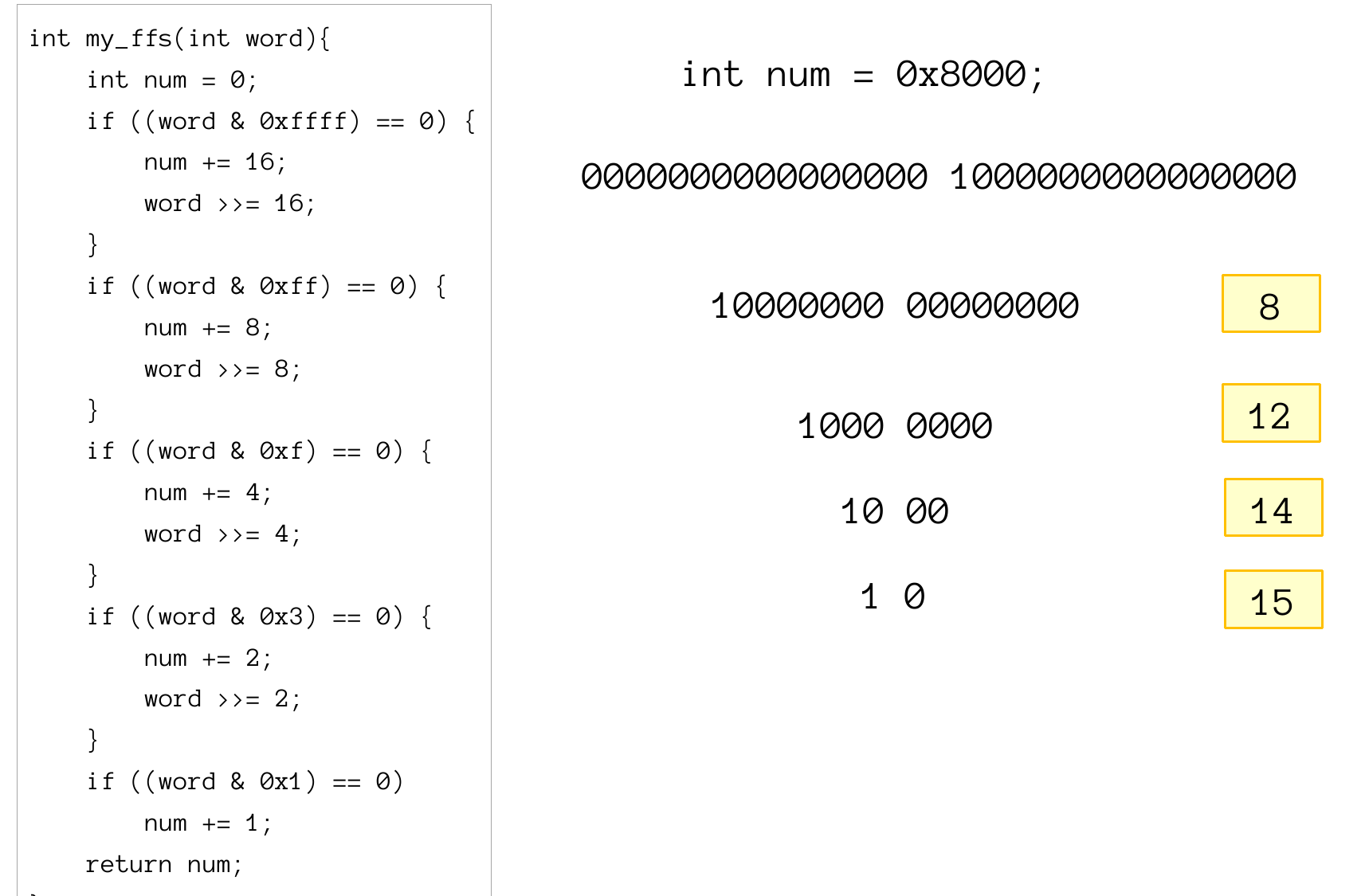

int my_ffs(int word){
    int num = 0;
    if ((word & 0xffff) == 0) {
        num += 16;
        word >>= 16;
    }
    if ((word & 0xff) == 0) {
        num += 8;
        word >>= 8;
    }
    if ((word & 0xf) == 0) {
        num += 4;
        word >>= 4;
    }
    if ((word & 0x3) == 0) {
        num += 2;
        word >>= 2;
    }
    if ((word & 0x1) == 0)
        num += 1;
    return num;
}
int num = 0x8000;
0000000000000000 1000000000000000
10000000 00000000
8
1000 0000
12
10 00
14
1 0
15